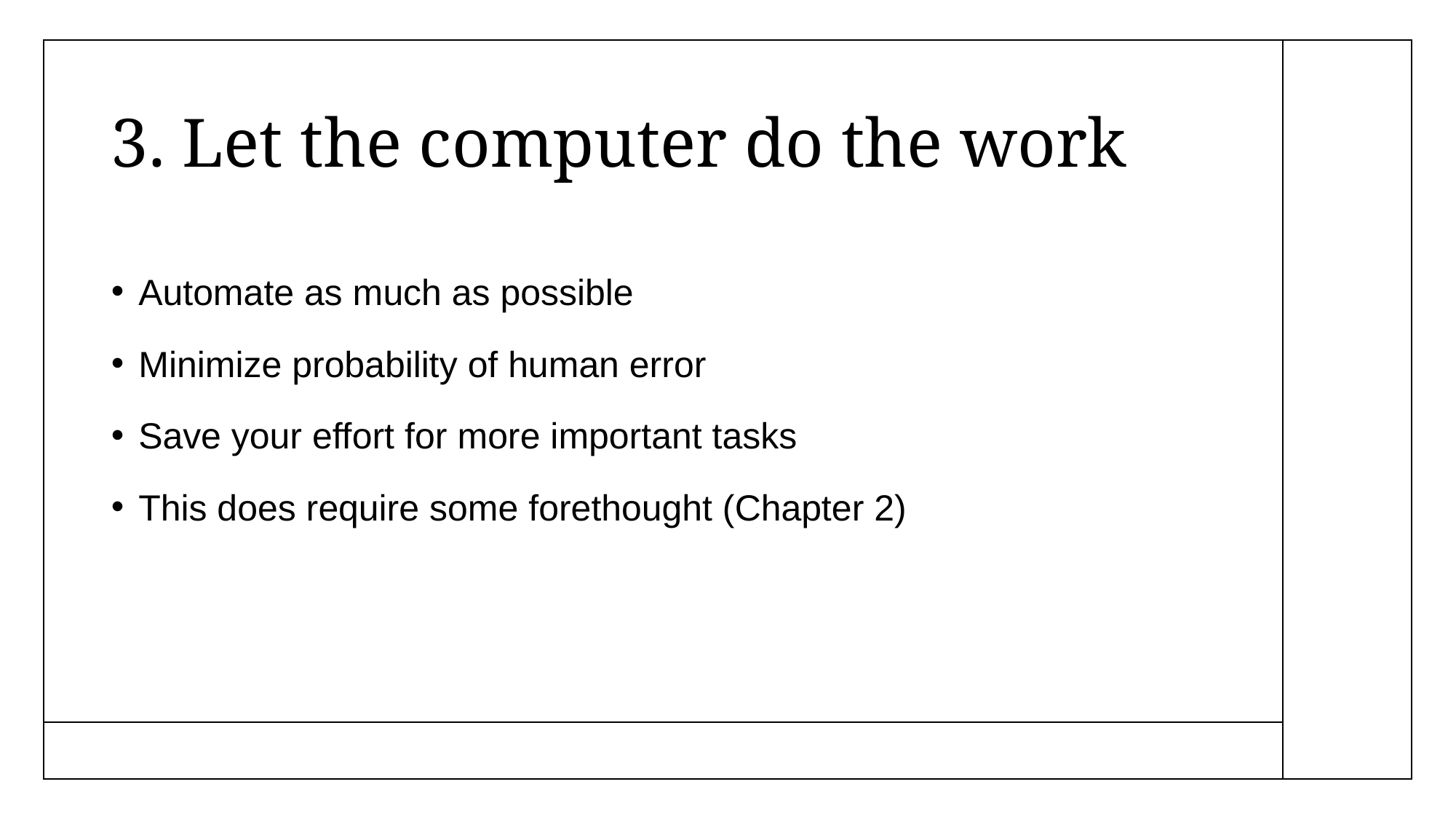

# 3. Let the computer do the work
Automate as much as possible
Minimize probability of human error
Save your effort for more important tasks
This does require some forethought (Chapter 2)